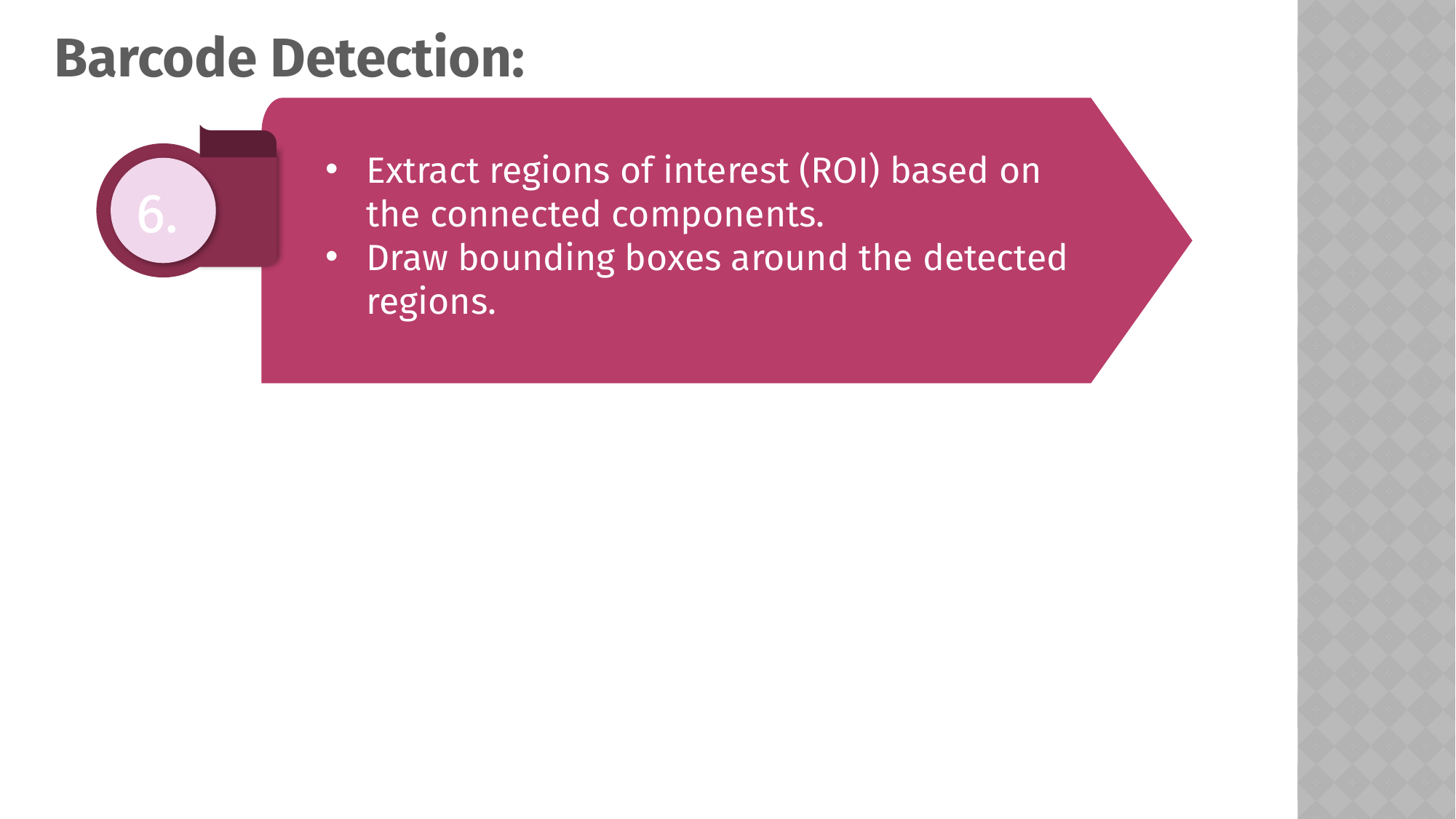

# Barcode Detection:

Extract regions of interest (ROI) based on the connected components.
Draw bounding boxes around the detected regions.

  6.